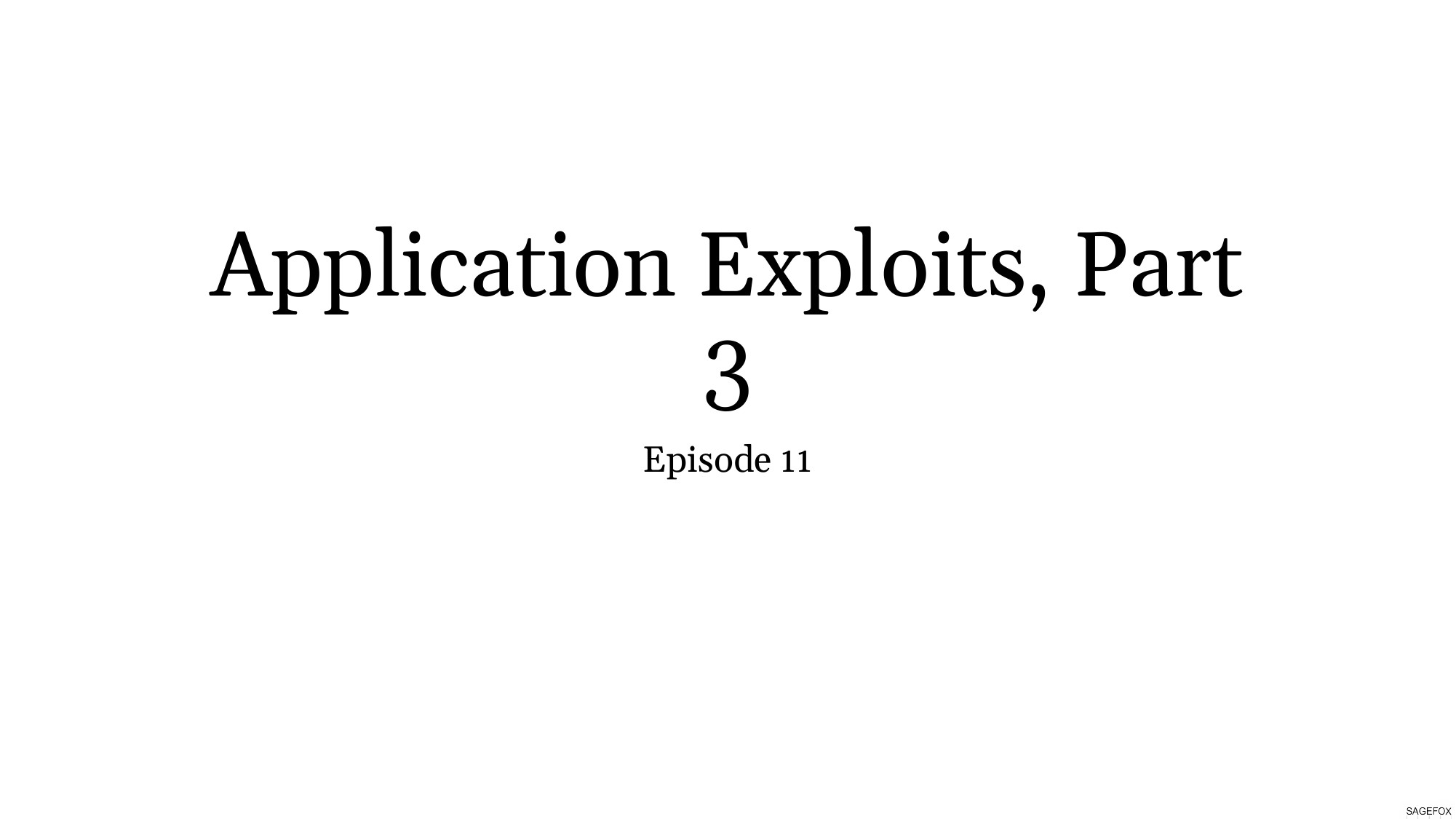

# Application Exploits, Part 3
Episode 11